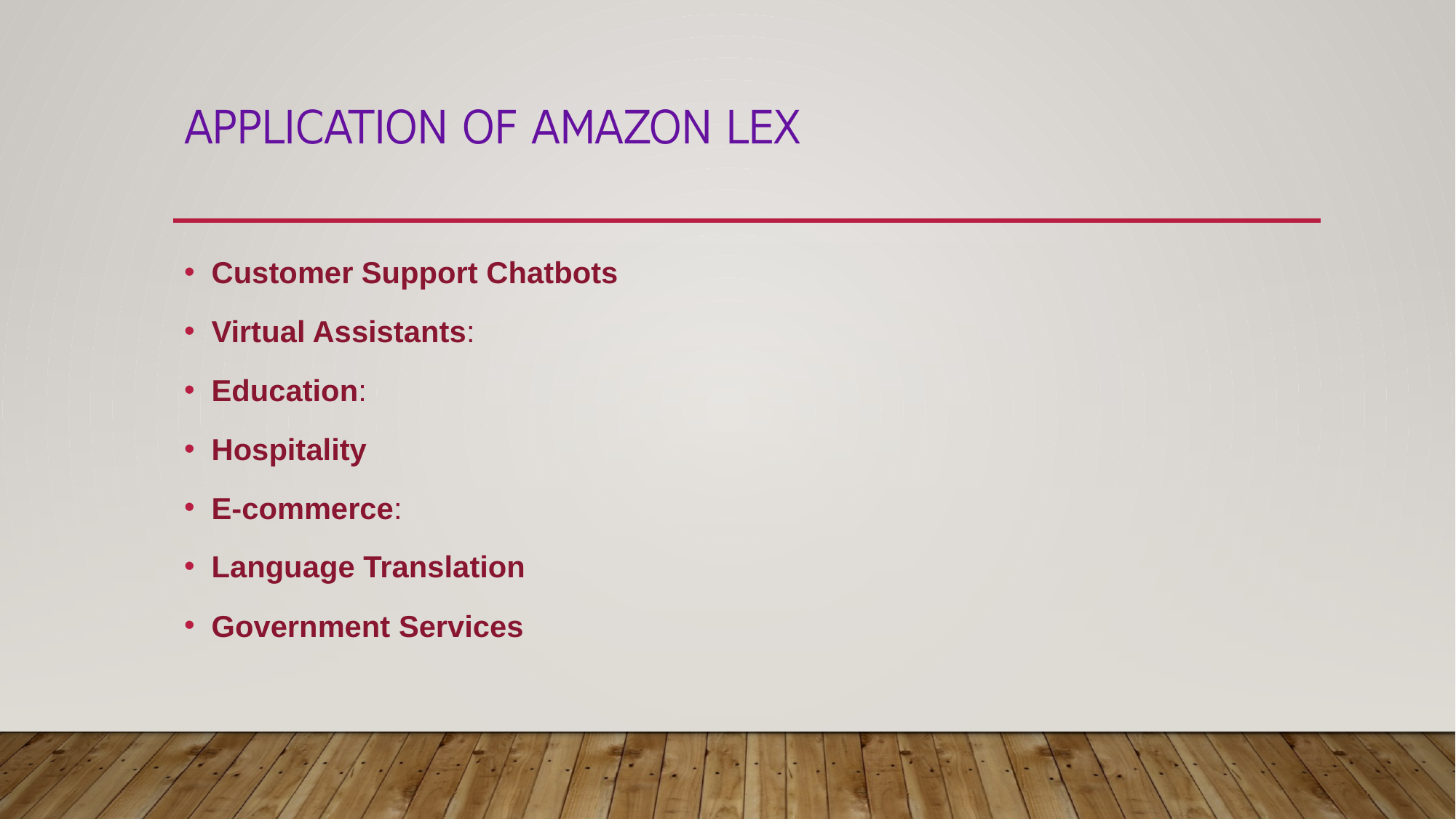

# Application of amazon lex
Customer Support Chatbots
Virtual Assistants:
Education:
Hospitality
E-commerce:
Language Translation
Government Services